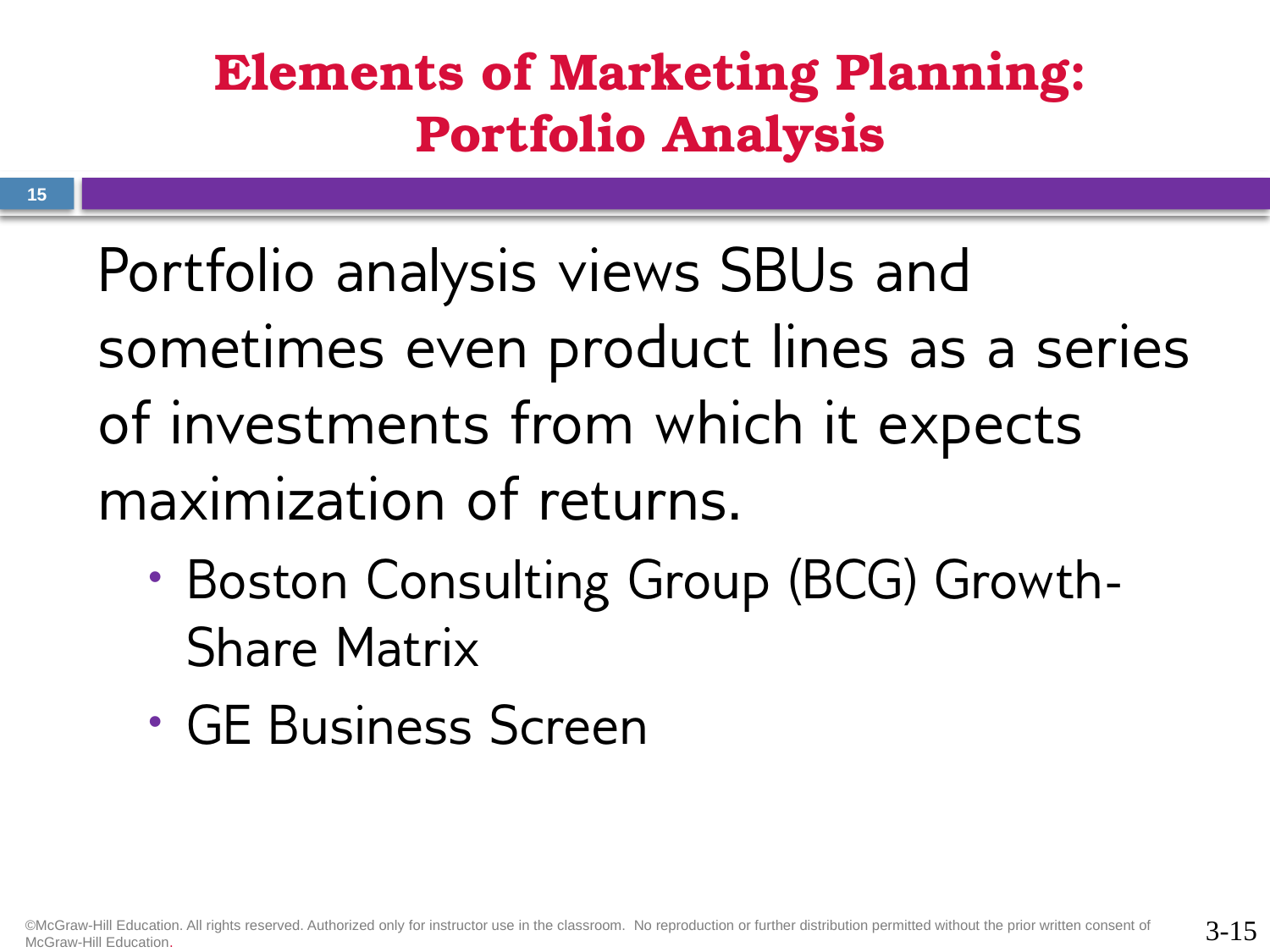

# Elements of Marketing Planning: Portfolio Analysis
15
Portfolio analysis views SBUs and sometimes even product lines as a series of investments from which it expects maximization of returns.
Boston Consulting Group (BCG) Growth-Share Matrix
GE Business Screen
©McGraw-Hill Education. All rights reserved. Authorized only for instructor use in the classroom.  No reproduction or further distribution permitted without the prior written consent of McGraw-Hill Education.